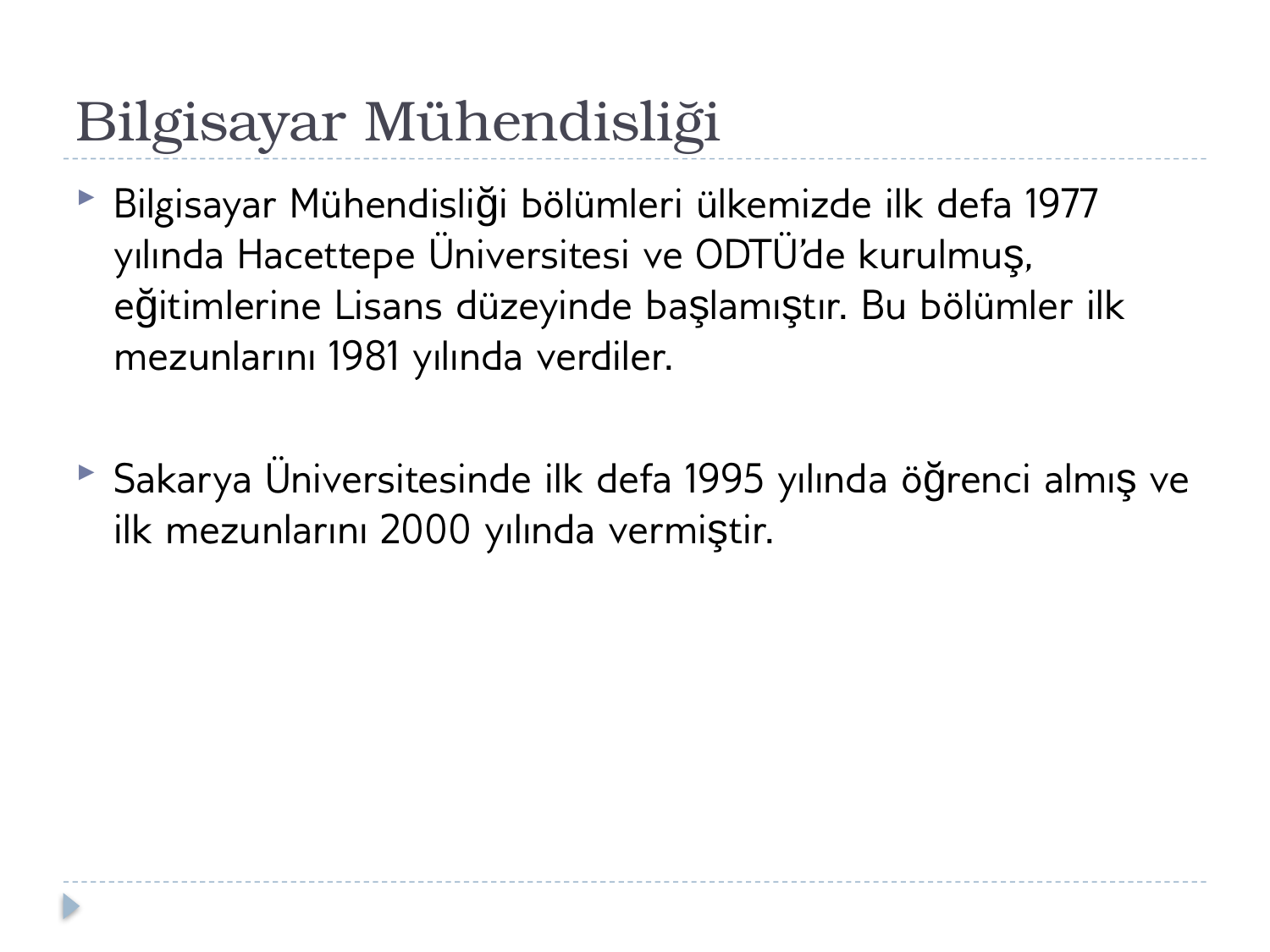

# Bilgisayar Mühendisliği
Bilgisayar Mühendisliği bölümleri ülkemizde ilk defa 1977 yılında Hacettepe Üniversitesi ve ODTÜ’de kurulmuş, eğitimlerine Lisans düzeyinde başlamıştır. Bu bölümler ilk mezunlarını 1981 yılında verdiler.

Sakarya Üniversitesinde ilk defa 1995 yılında öğrenci almış ve ilk mezunlarını 2000 yılında vermiştir.